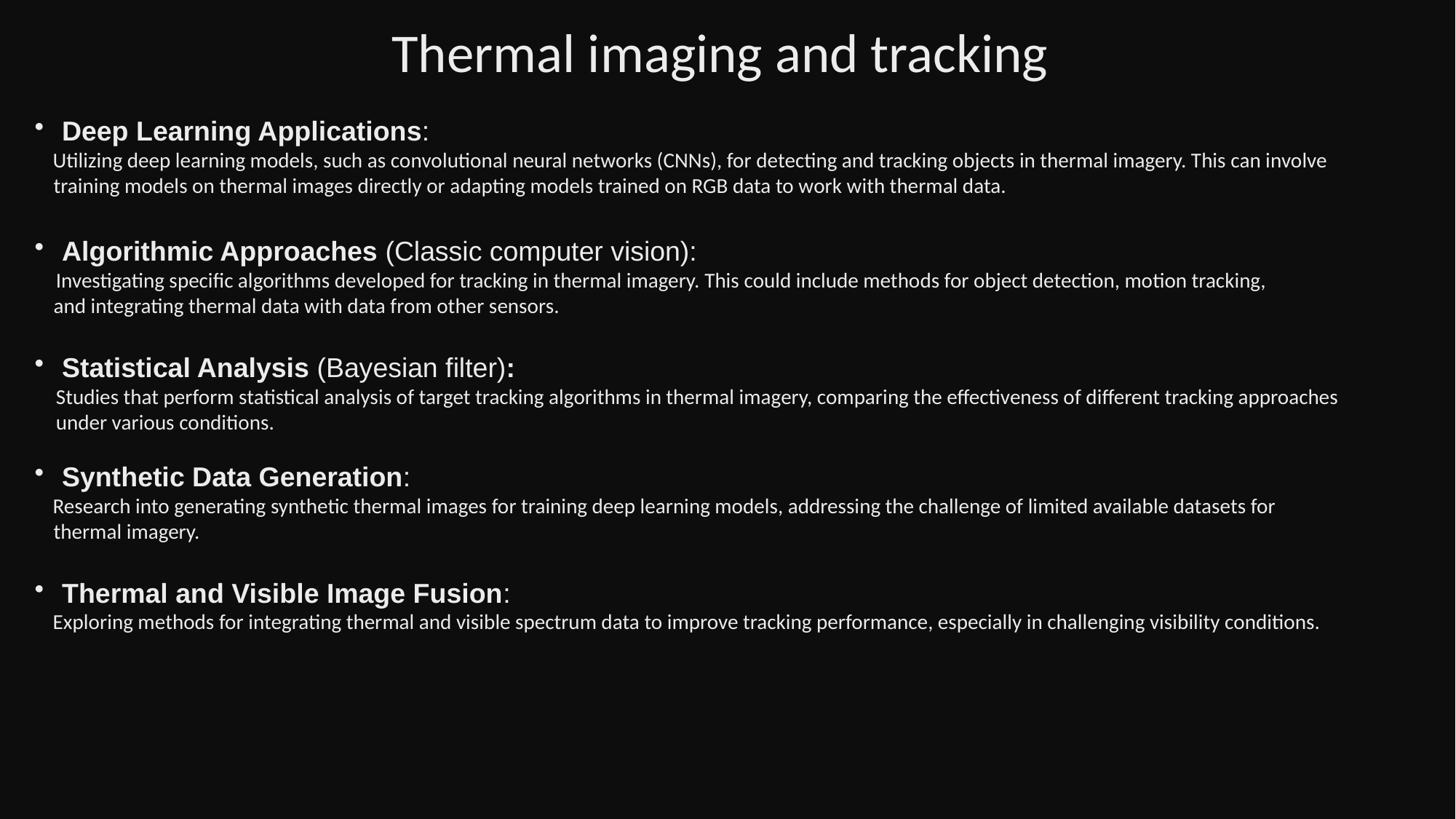

# Thermal imaging and tracking
Deep Learning Applications:
 Utilizing deep learning models, such as convolutional neural networks (CNNs), for detecting and tracking objects in thermal imagery. This can involve        training models on thermal images directly or adapting models trained on RGB data to work with thermal data.

Algorithmic Approaches (Classic computer vision):
 Investigating specific algorithms developed for tracking in thermal imagery. This could include methods for object detection, motion tracking,              and integrating thermal data with data from other sensors.

Statistical Analysis (Bayesian filter):
 Studies that perform statistical analysis of target tracking algorithms in thermal imagery, comparing the effectiveness of different tracking approaches  under various conditions.

Synthetic Data Generation:
 Research into generating synthetic thermal images for training deep learning models, addressing the challenge of limited available datasets for               thermal imagery.

Thermal and Visible Image Fusion:
 Exploring methods for integrating thermal and visible spectrum data to improve tracking performance, especially in challenging visibility conditions.